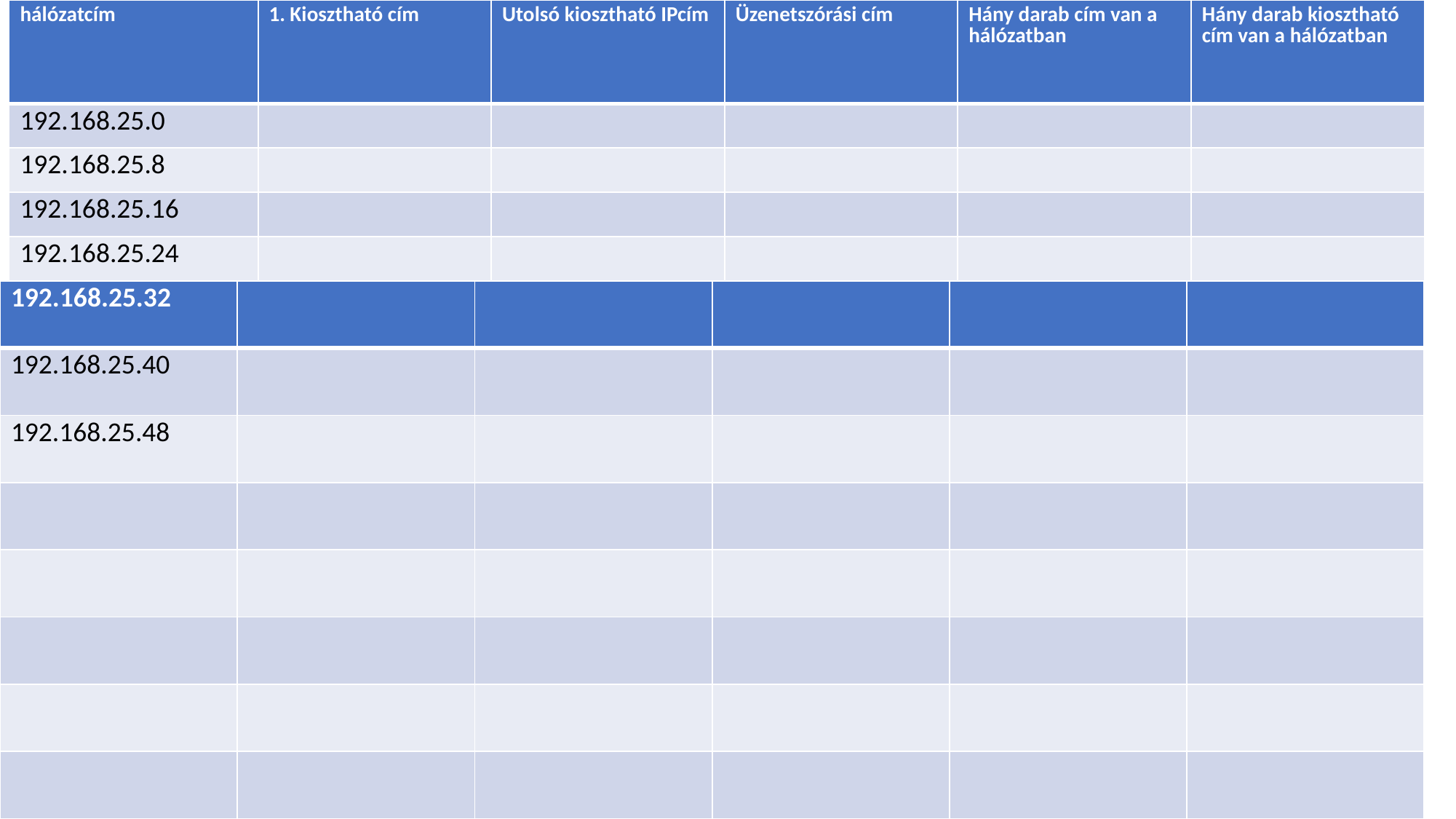

| hálózatcím | 1. Kiosztható cím | Utolsó kiosztható IPcím | Üzenetszórási cím | Hány darab cím van a hálózatban | Hány darab kiosztható cím van a hálózatban |
| --- | --- | --- | --- | --- | --- |
| 192.168.25.0 |  |  |  |  |  |
| 192.168.25.8 |  |  |  |  |  |
| 192.168.25.16 |  |  |  |  |  |
| 192.168.25.24 |  |  |  |  |  |
| 192.168.25.32 |  |  |  |  |  |
| --- | --- | --- | --- | --- | --- |
| 192.168.25.40 |  |  |  |  |  |
| 192.168.25.48 |  |  |  |  |  |
|  |  |  |  |  |  |
|  |  |  |  |  |  |
|  |  |  |  |  |  |
|  |  |  |  |  |  |
|  |  |  |  |  |  |